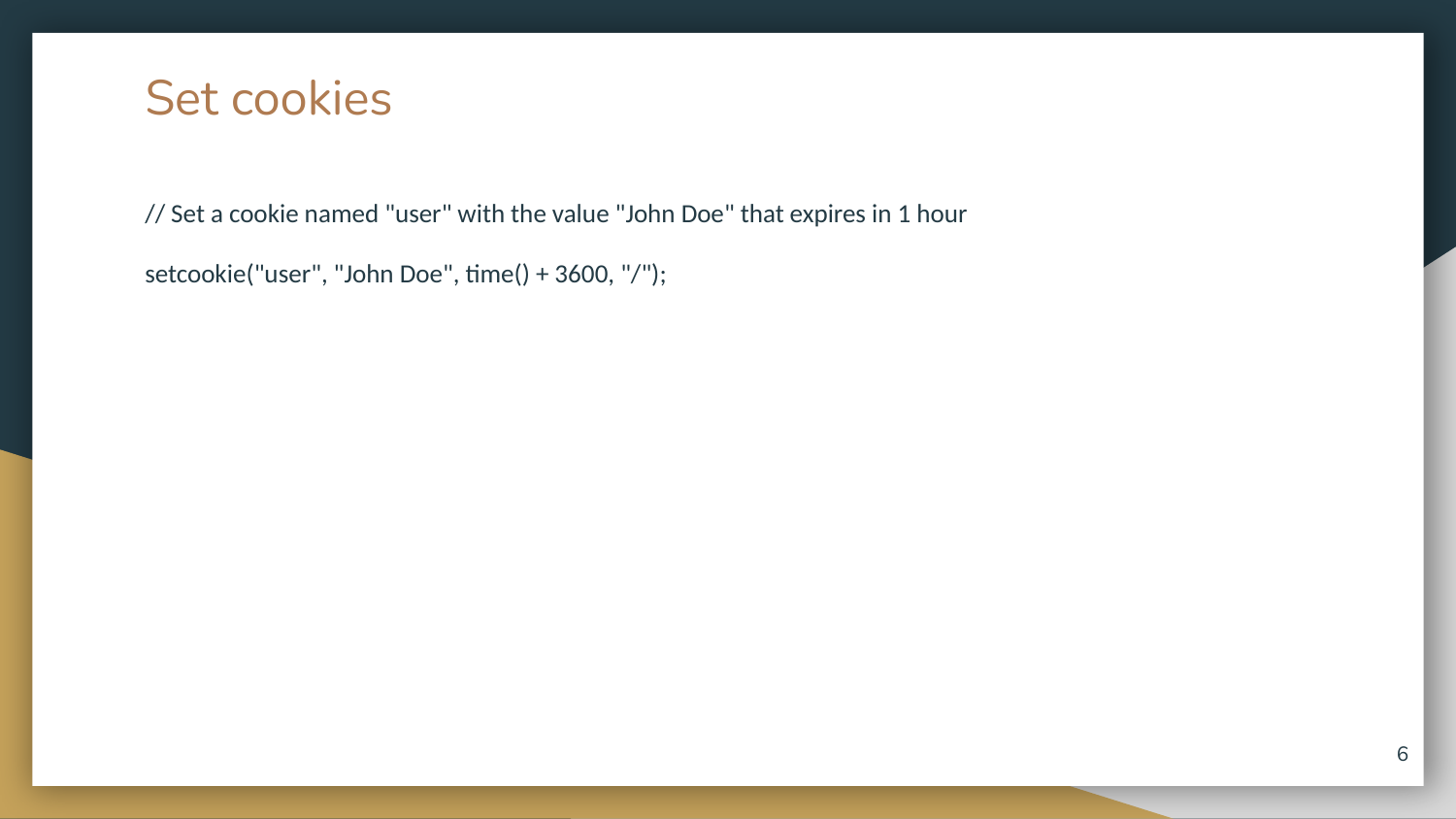

# Set cookies
// Set a cookie named "user" with the value "John Doe" that expires in 1 hour
setcookie("user", "John Doe", time() + 3600, "/");

6